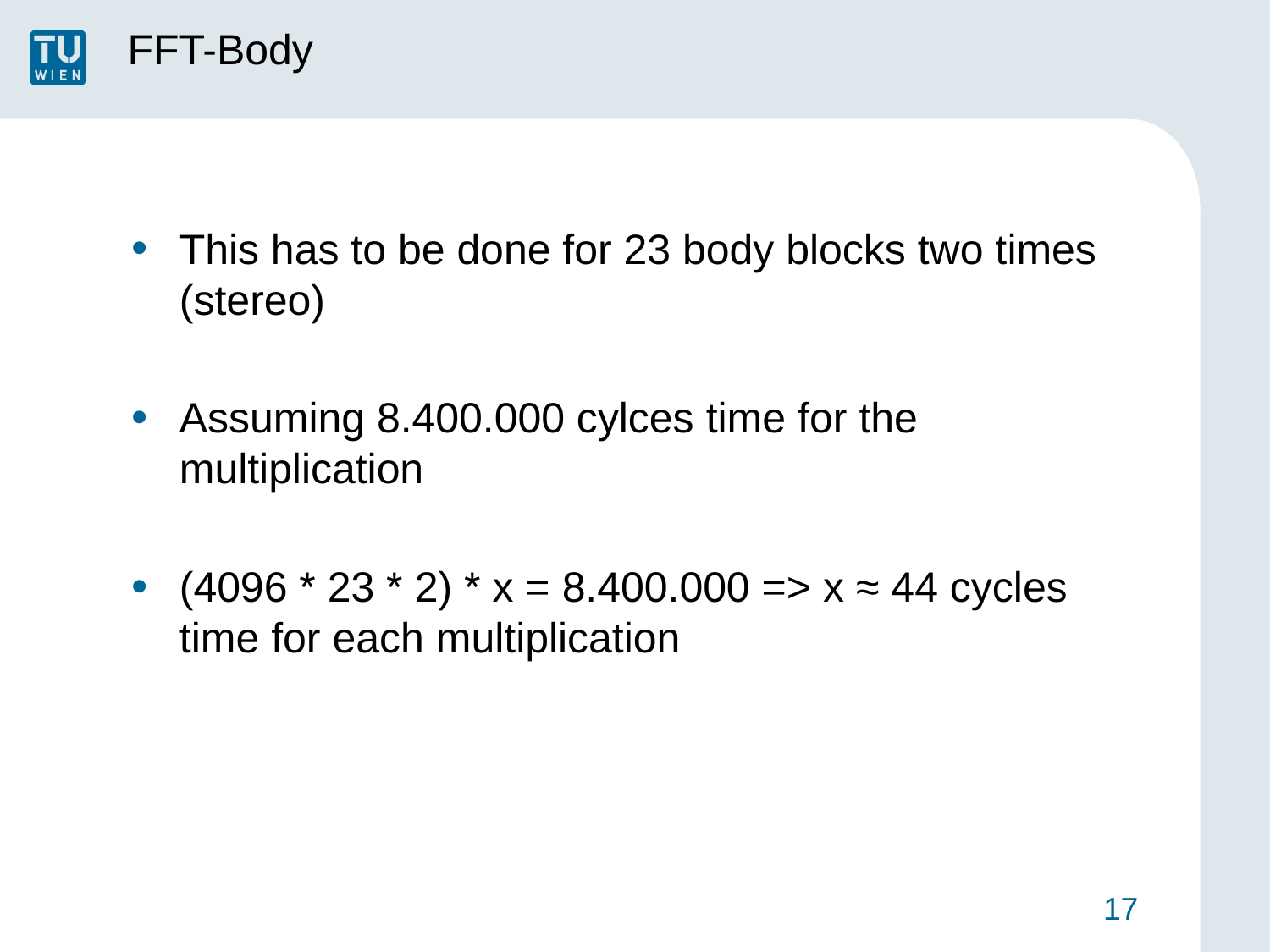

# FFT-Body

This has to be done for 23 body blocks two times (stereo)

Assuming 8.400.000 cylces time for the multiplication

(4096 * 23 * 2) * x = 8.400.000 => x ≈ 44 cycles time for each multiplication